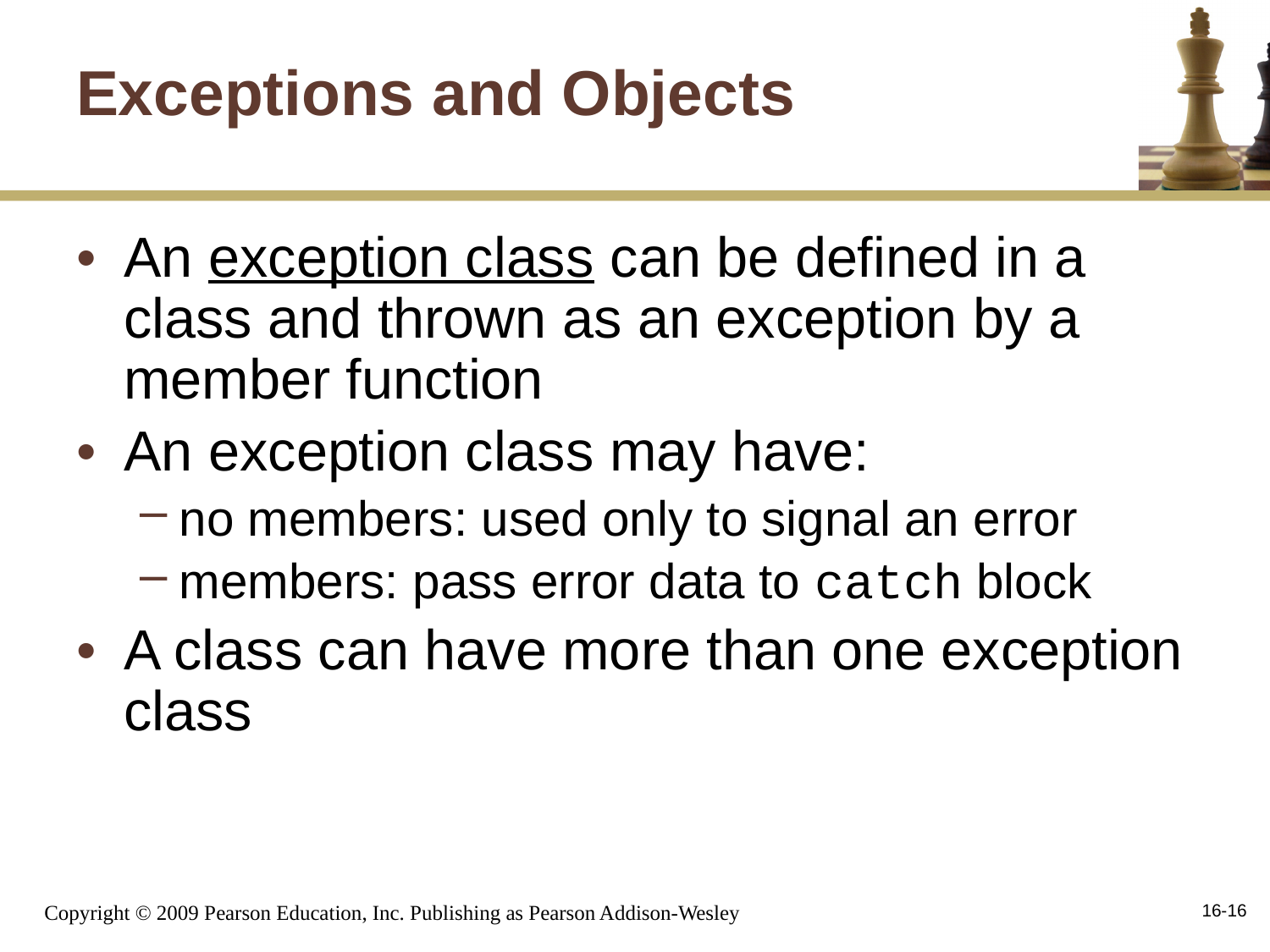

# Exceptions and Objects
An exception class can be defined in a class and thrown as an exception by a member function
An exception class may have:
no members: used only to signal an error
members: pass error data to catch block
A class can have more than one exception class
16-16